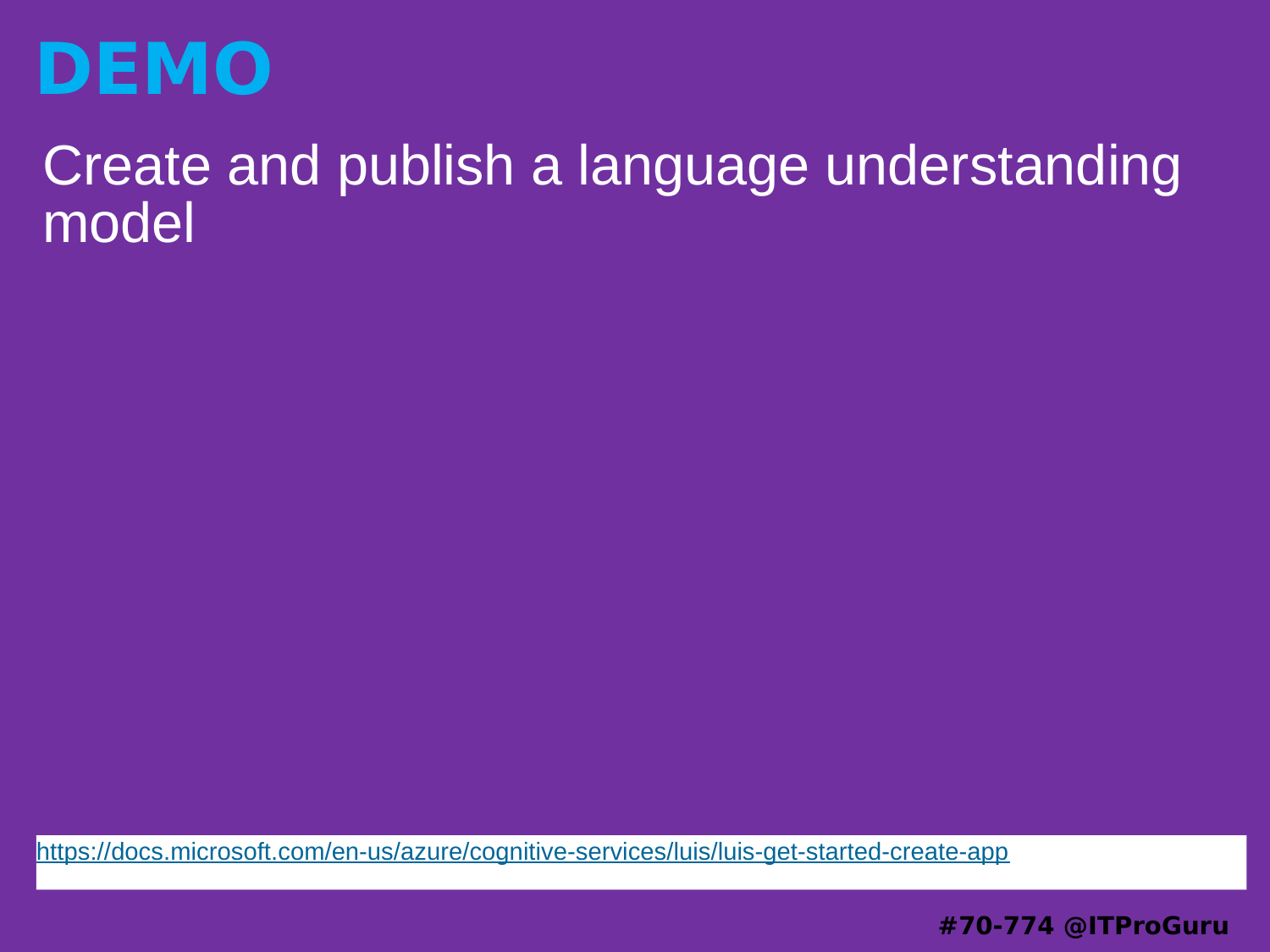

# Create and publish a language understanding model

https://docs.microsoft.com/en-us/azure/cognitive-services/luis/luis-get-started-create-app